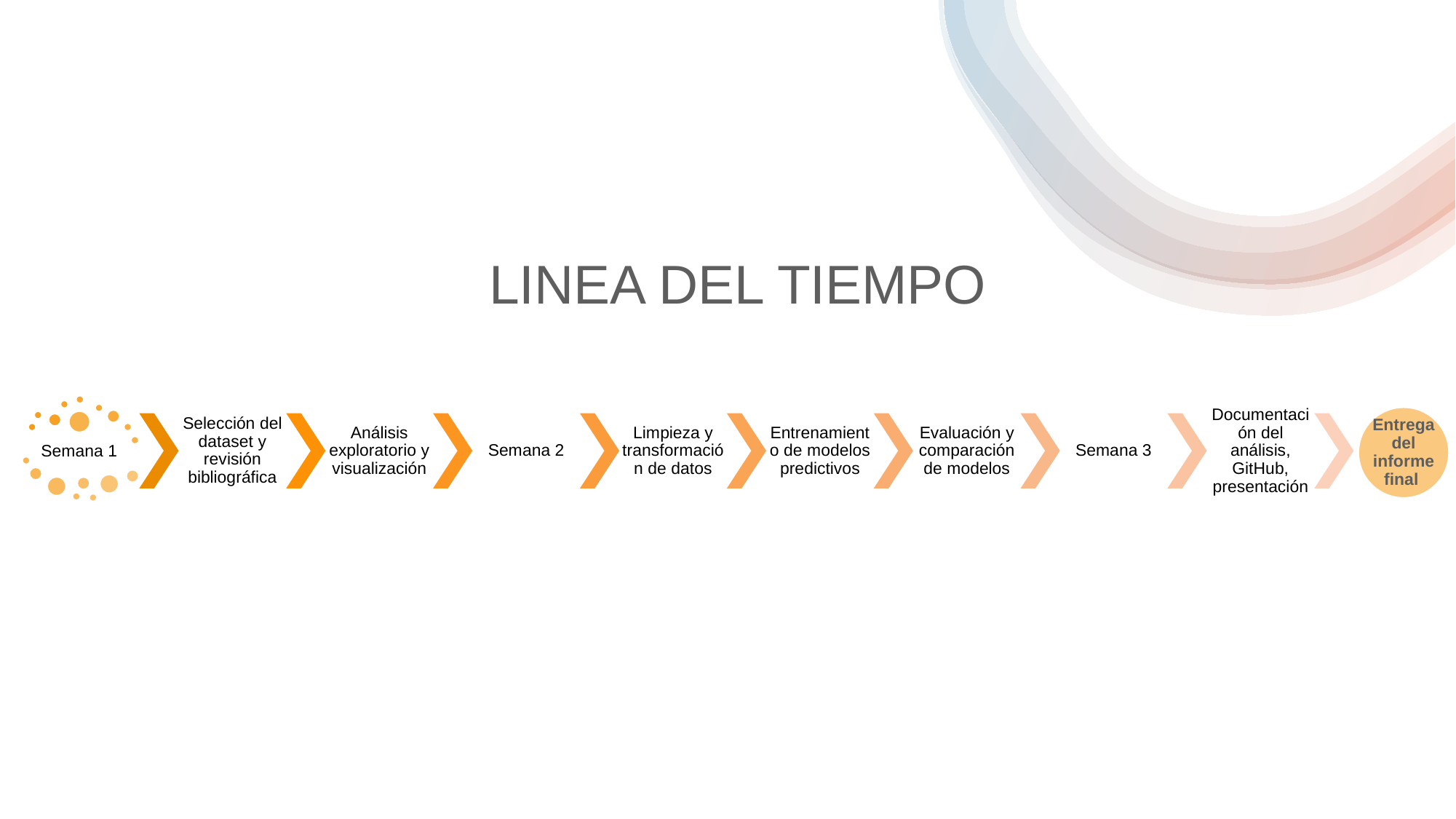

# LINEA DEL TIEMPO
Semana 1
Selección del dataset y revisión bibliográfica
Análisis exploratorio y visualización
Semana 2
Limpieza y transformación de datos
Entrenamiento de modelos predictivos
Evaluación y comparación de modelos
Semana 3
Documentación del análisis, GitHub, presentación
Entrega del informe final